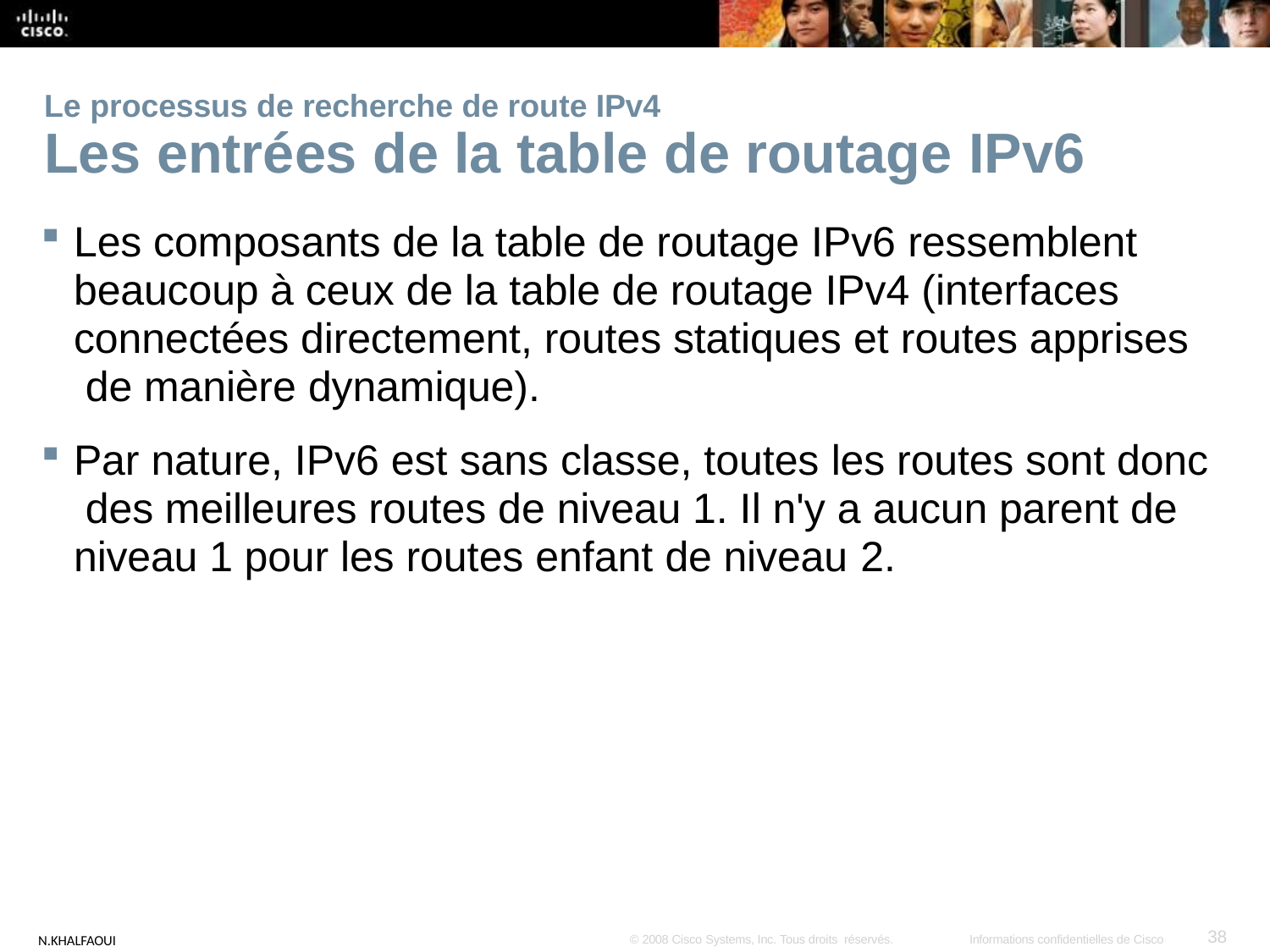

Le processus de recherche de route IPv4
# Les entrées de la table de routage IPv6
Les composants de la table de routage IPv6 ressemblent  beaucoup à ceux de la table de routage IPv4 (interfaces  connectées directement, routes statiques et routes apprises  de manière dynamique).
Par nature, IPv6 est sans classe, toutes les routes sont donc  des meilleures routes de niveau 1. Il n'y a aucun parent de  niveau 1 pour les routes enfant de niveau 2.
38
N.KHALFAOUI
© 2008 Cisco Systems, Inc. Tous droits réservés.
Informations confidentielles de Cisco